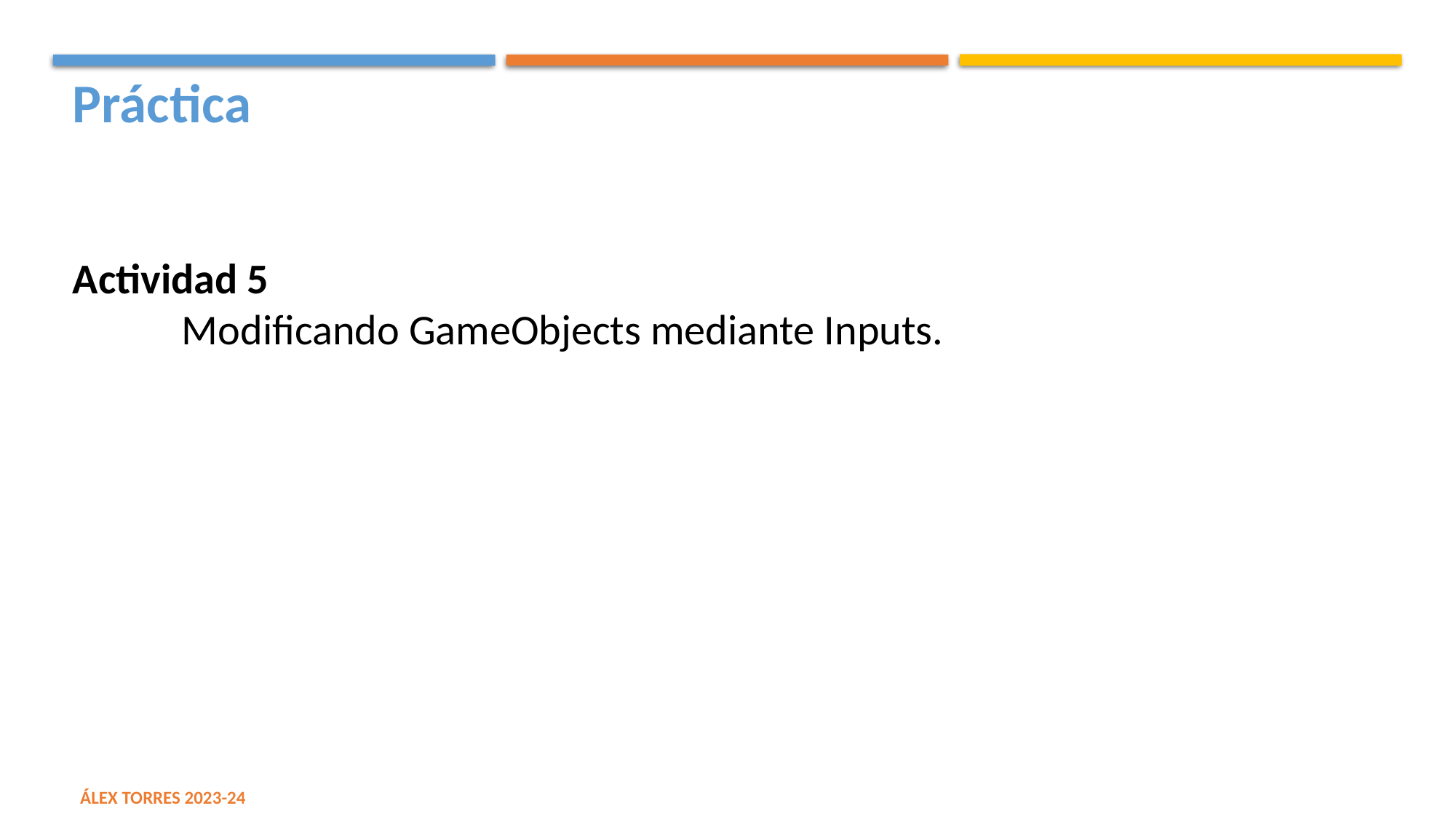

Práctica

Actividad 5
	Modificando GameObjects mediante Inputs.